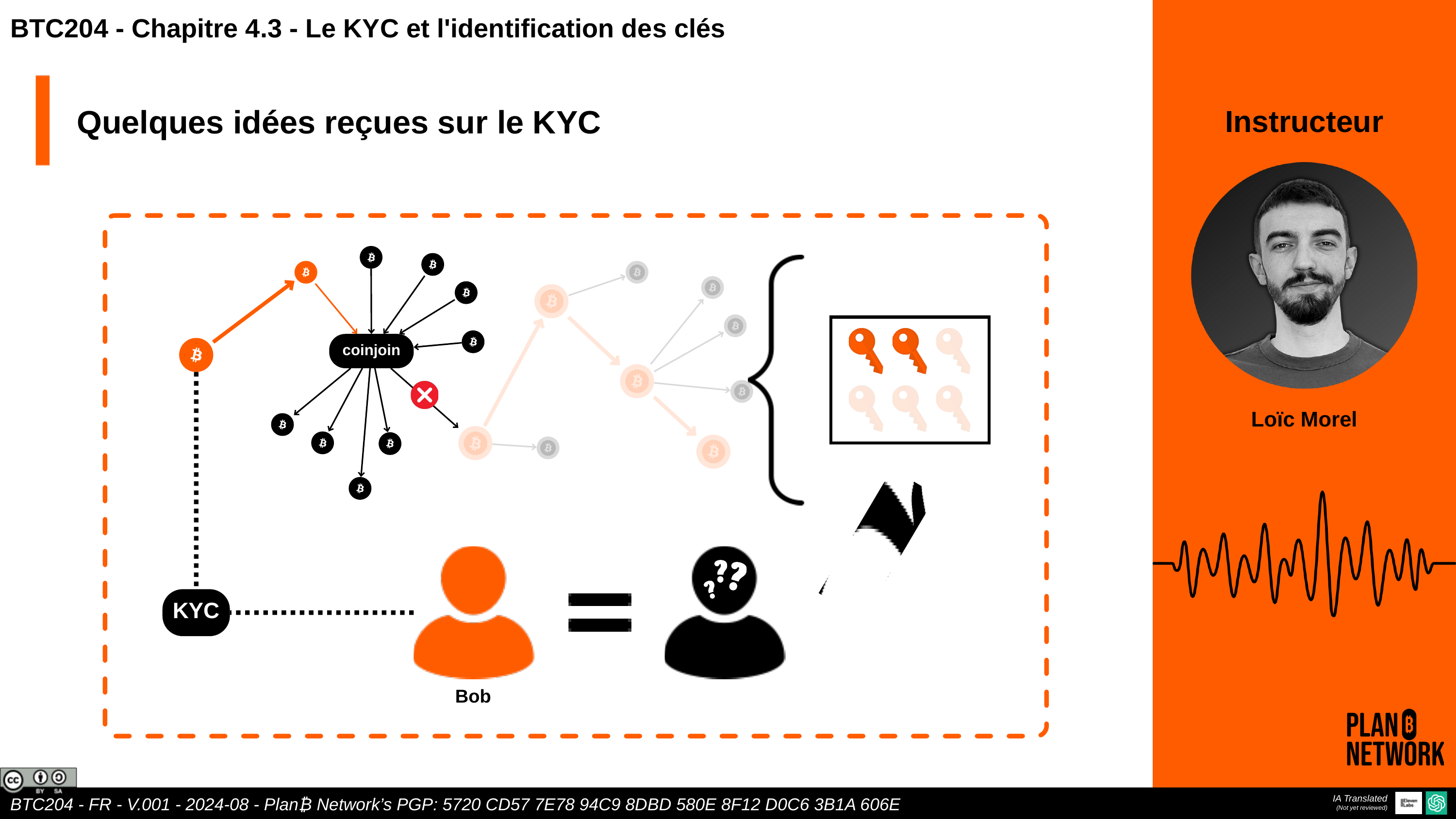

BTC204 - Chapitre 4.3 - Le KYC et l'identification des clés

Quelques idées reçues sur le KYC
Instructeur

coinjoin

Loïc Morel

KYC

Bob

IA Translated
(Not yet reviewed)
BTC204 - FR - V.001 - 2024-08 - Plan₿ Network’s PGP: 5720 CD57 7E78 94C9 8DBD 580E 8F12 D0C6 3B1A 606E